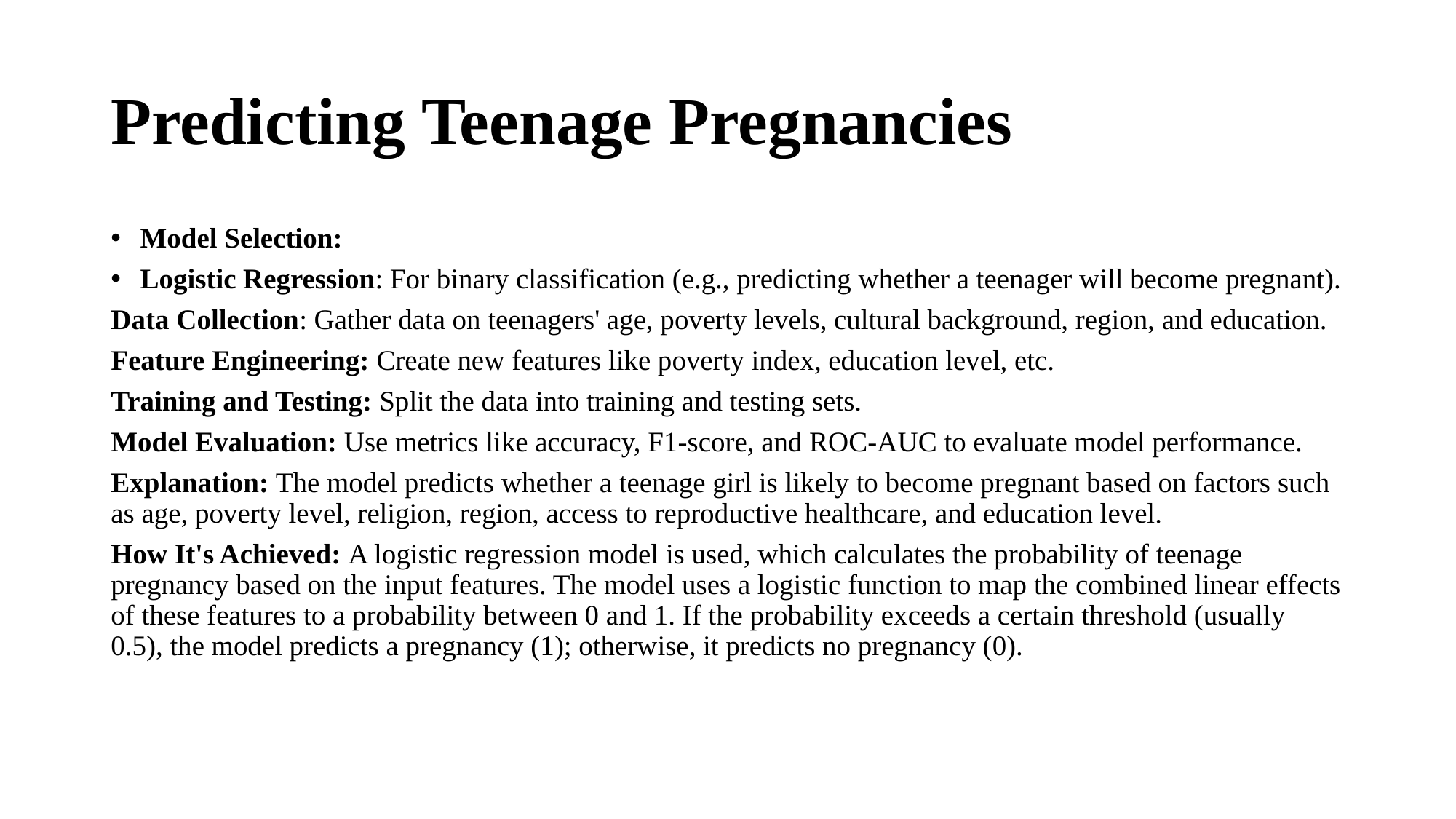

# Predicting Teenage Pregnancies
Model Selection:
Logistic Regression: For binary classification (e.g., predicting whether a teenager will become pregnant).
Data Collection: Gather data on teenagers' age, poverty levels, cultural background, region, and education.
Feature Engineering: Create new features like poverty index, education level, etc.
Training and Testing: Split the data into training and testing sets.
Model Evaluation: Use metrics like accuracy, F1-score, and ROC-AUC to evaluate model performance.
Explanation: The model predicts whether a teenage girl is likely to become pregnant based on factors such as age, poverty level, religion, region, access to reproductive healthcare, and education level.
How It's Achieved: A logistic regression model is used, which calculates the probability of teenage pregnancy based on the input features. The model uses a logistic function to map the combined linear effects of these features to a probability between 0 and 1. If the probability exceeds a certain threshold (usually 0.5), the model predicts a pregnancy (1); otherwise, it predicts no pregnancy (0).